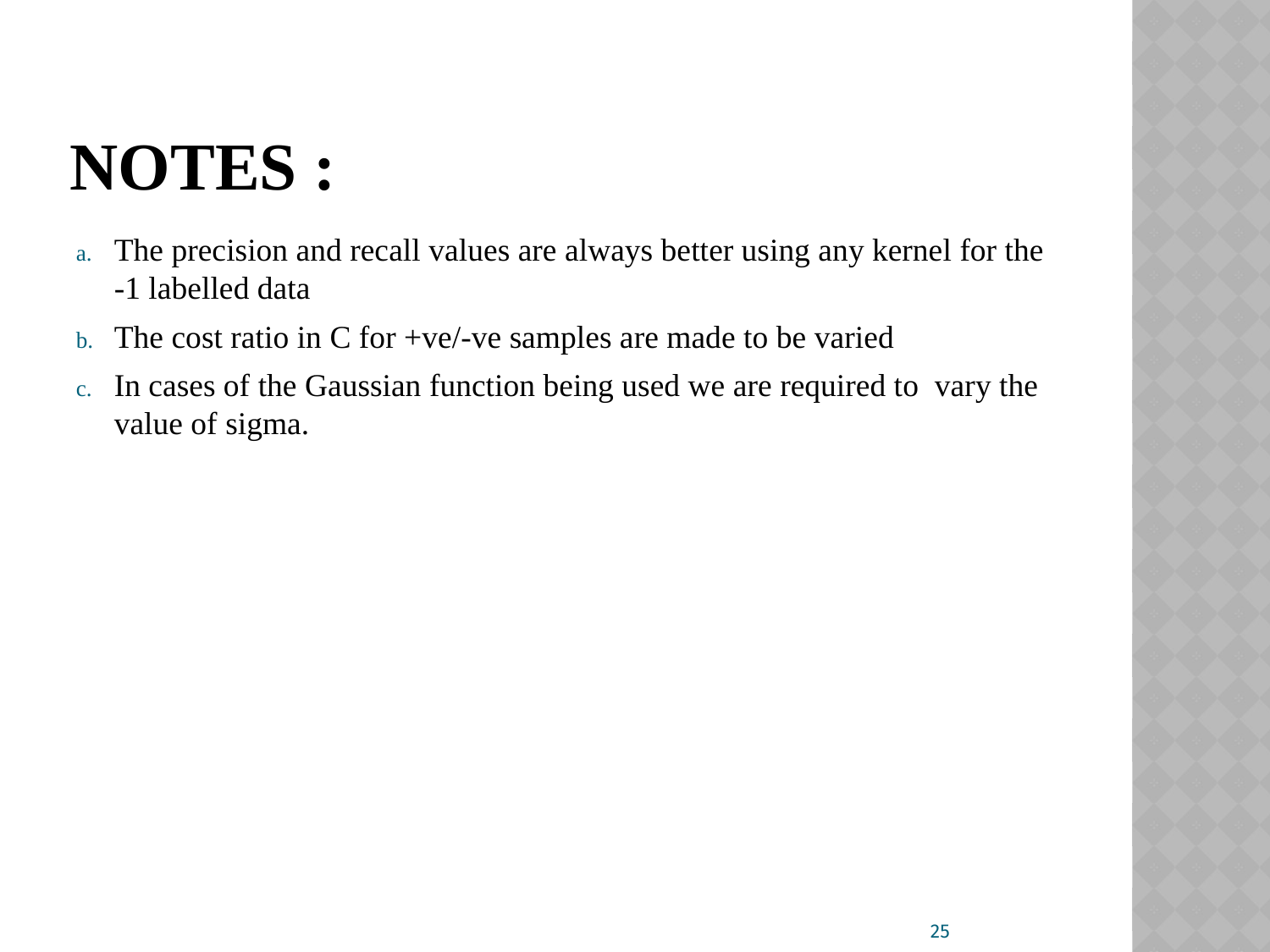

# Notes :
The precision and recall values are always better using any kernel for the  -1 labelled data
The cost ratio in C for +ve/-ve samples are made to be varied
In cases of the Gaussian function being used we are required to  vary the value of sigma.
25